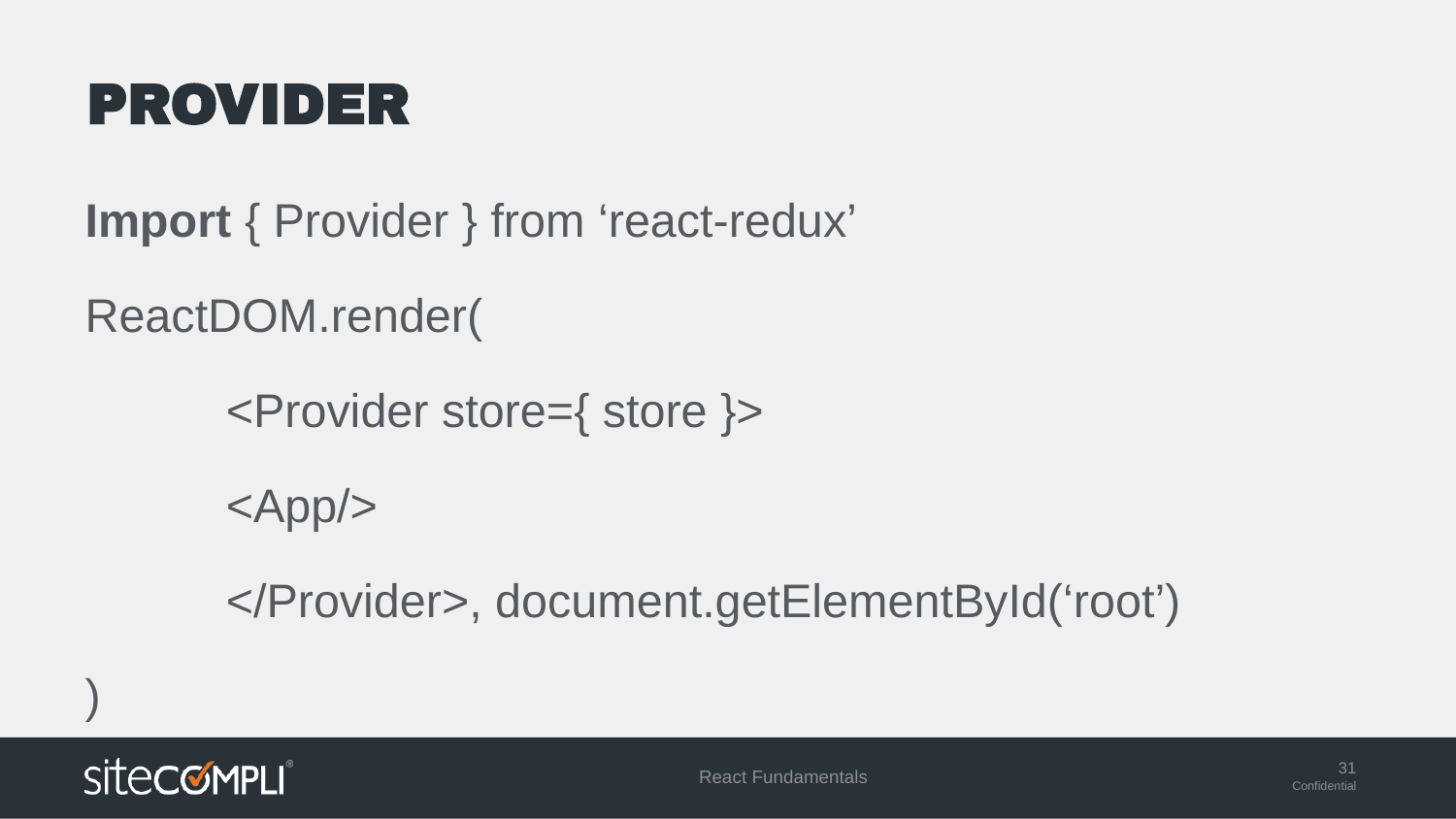

# provider
Import { Provider } from ‘react-redux’
ReactDOM.render(
	<Provider store={ store }>
		<App/>
	</Provider>, document.getElementById(‘root’)
)
React Fundamentals
31